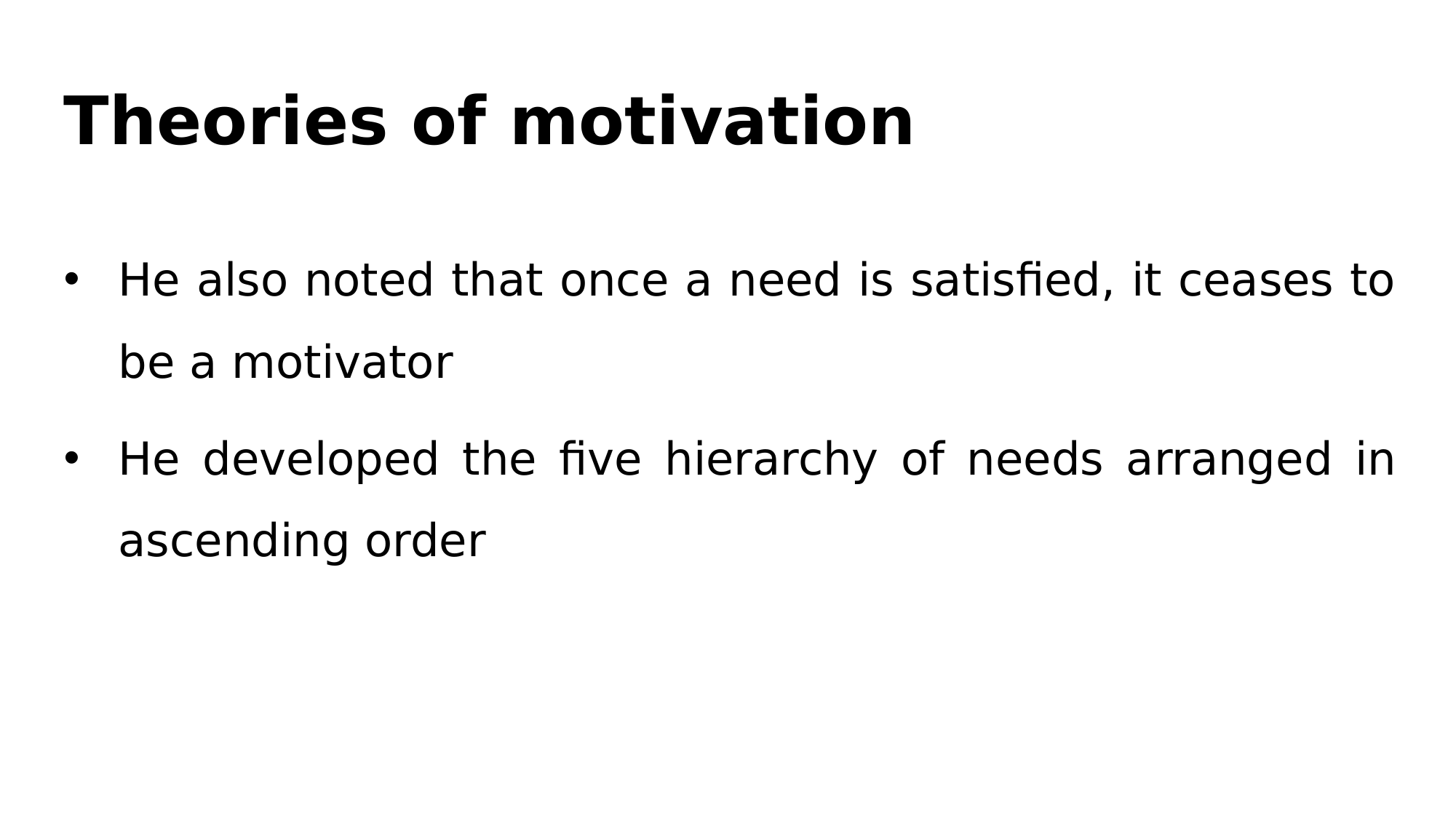

# Theories of motivation
He also noted that once a need is satisfied, it ceases to be a motivator
He developed the five hierarchy of needs arranged in ascending order